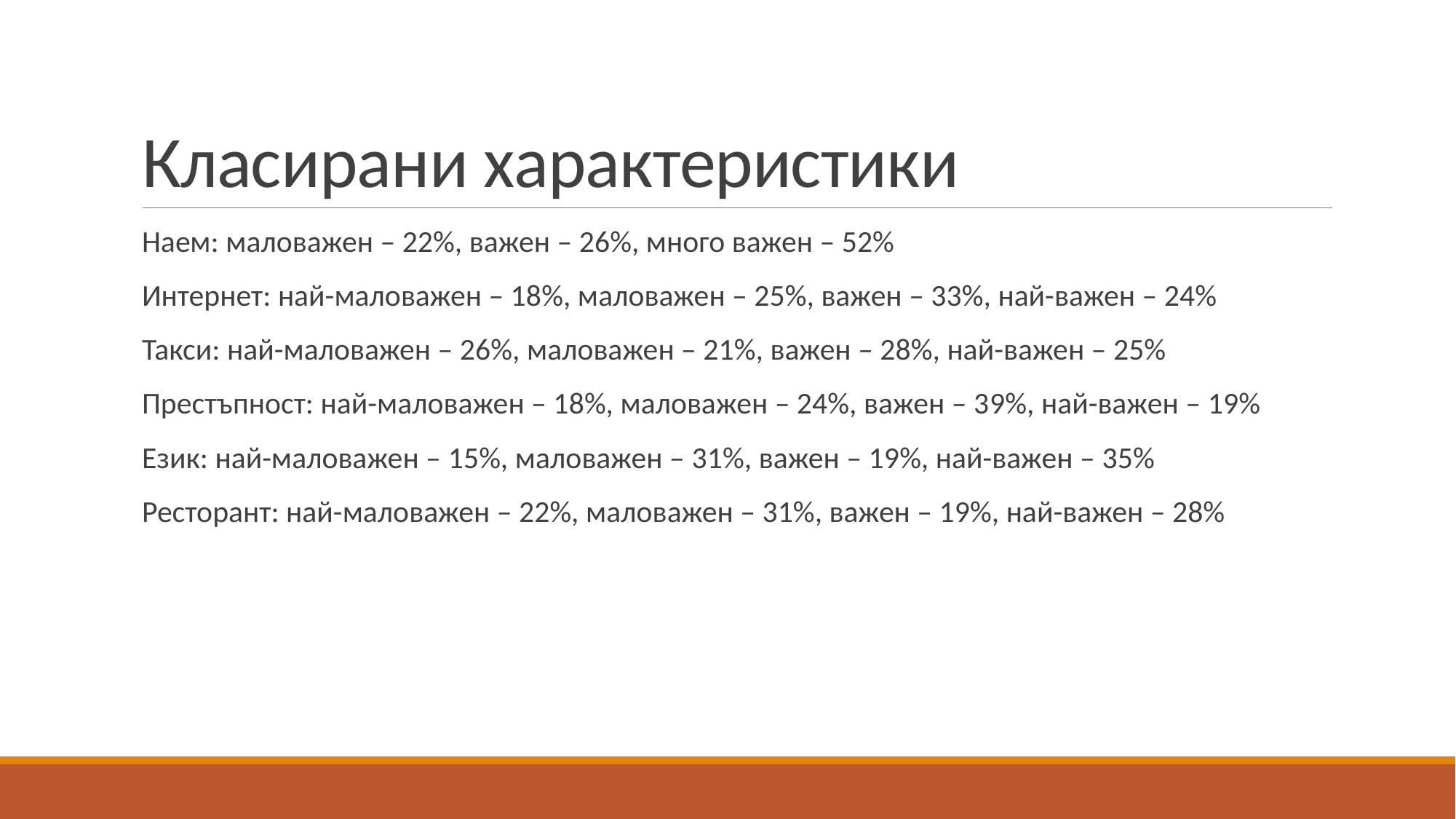

# Класирани характеристики
Наем: маловажен – 22%, важен – 26%, много важен – 52%
Интернет: най-маловажен – 18%, маловажен – 25%, важен – 33%, най-важен – 24%
Такси: най-маловажен – 26%, маловажен – 21%, важен – 28%, най-важен – 25%
Престъпност: най-маловажен – 18%, маловажен – 24%, важен – 39%, най-важен – 19%
Език: най-маловажен – 15%, маловажен – 31%, важен – 19%, най-важен – 35%
Ресторант: най-маловажен – 22%, маловажен – 31%, важен – 19%, най-важен – 28%